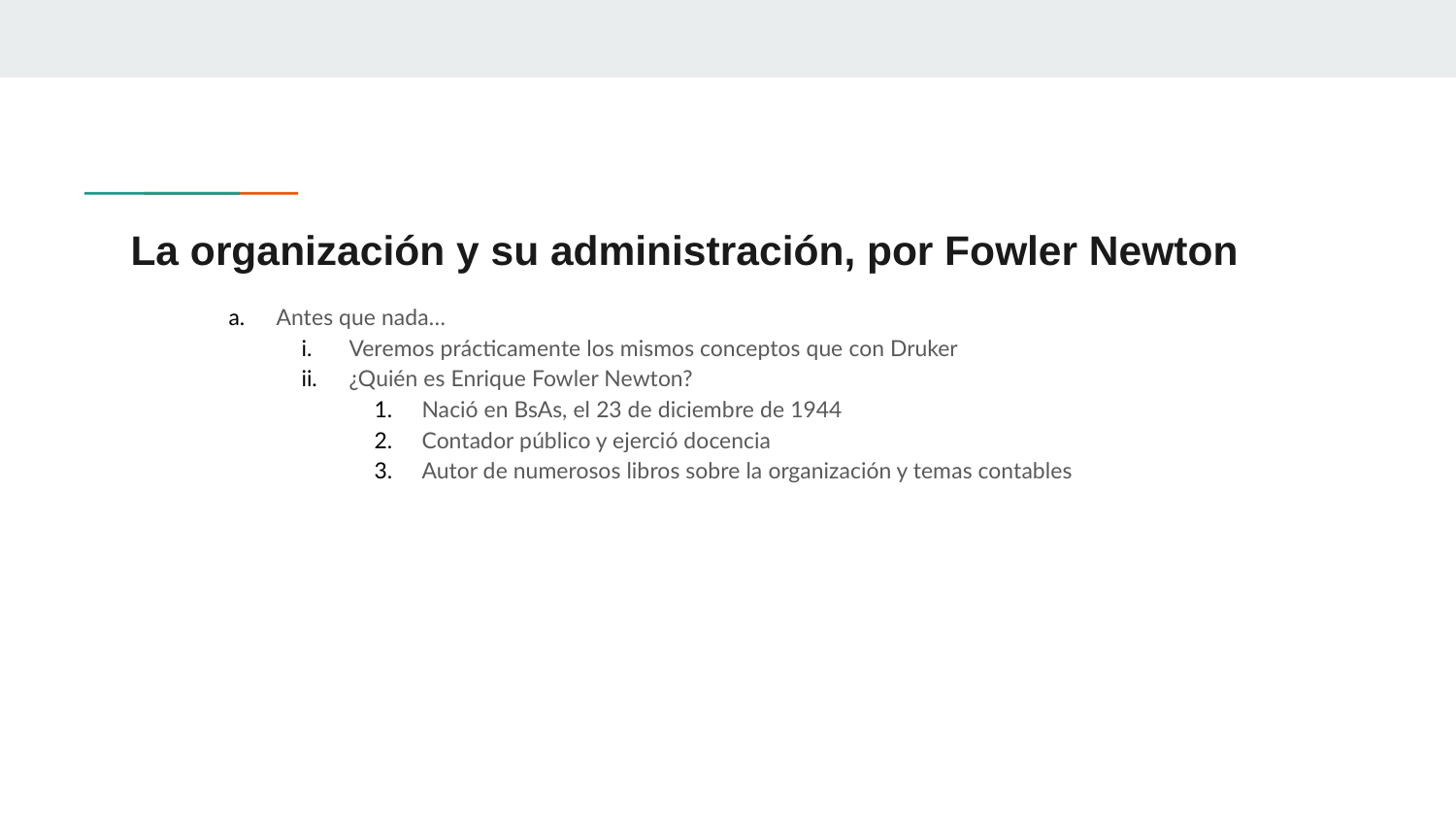

# La organización y su administración, por Fowler Newton
Antes que nada…
Veremos prácticamente los mismos conceptos que con Druker
¿Quién es Enrique Fowler Newton?
Nació en BsAs, el 23 de diciembre de 1944
Contador público y ejerció docencia
Autor de numerosos libros sobre la organización y temas contables